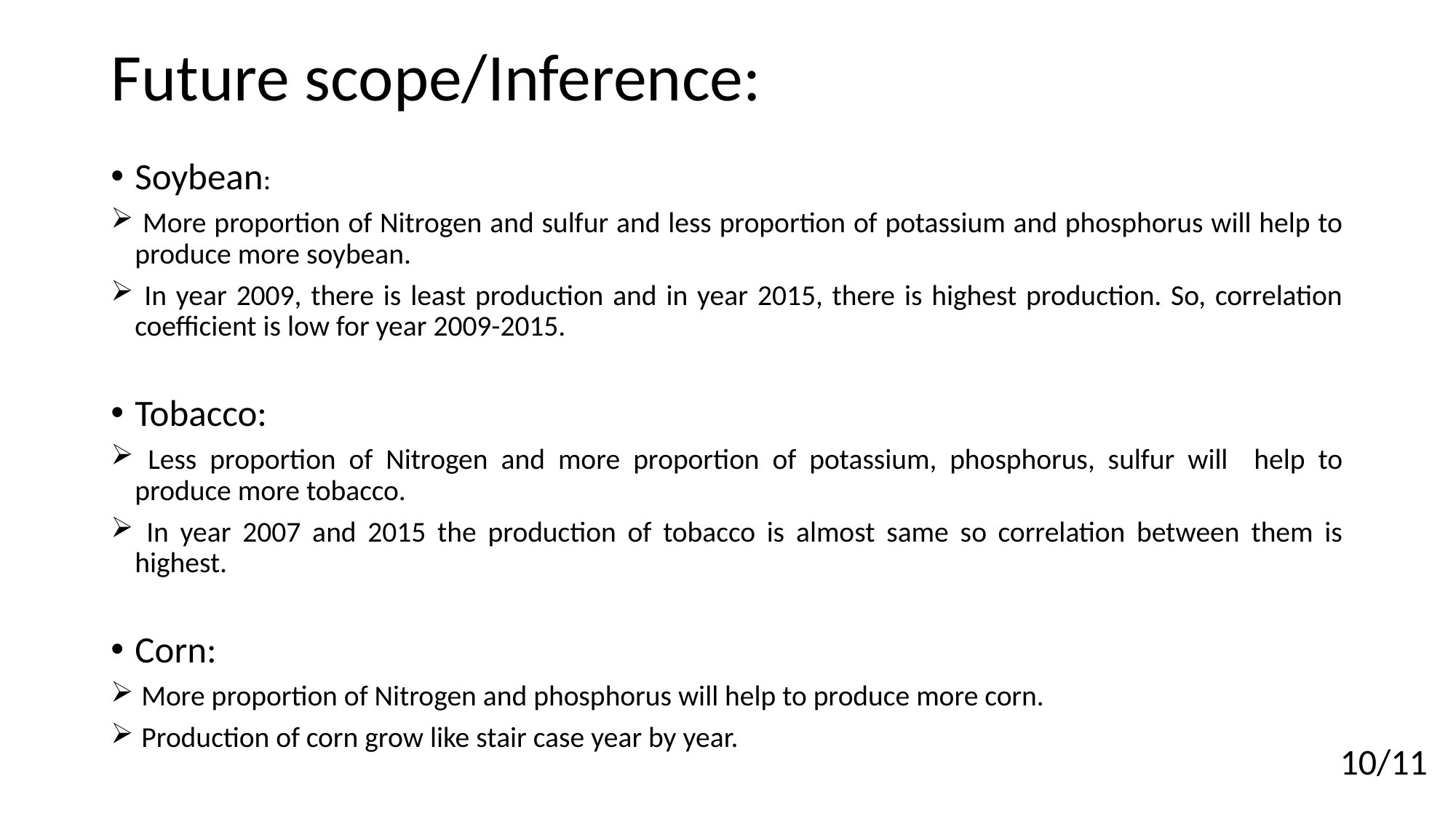

# Future scope/Inference:
Soybean:
 More proportion of Nitrogen and sulfur and less proportion of potassium and phosphorus will help to produce more soybean.
 In year 2009, there is least production and in year 2015, there is highest production. So, correlation coefficient is low for year 2009-2015.

Tobacco:
 Less proportion of Nitrogen and more proportion of potassium, phosphorus, sulfur will  help to produce more tobacco.
 In year 2007 and 2015 the production of tobacco is almost same so correlation between them is highest.

Corn:
 More proportion of Nitrogen and phosphorus will help to produce more corn.
 Production of corn grow like stair case year by year.

10/11